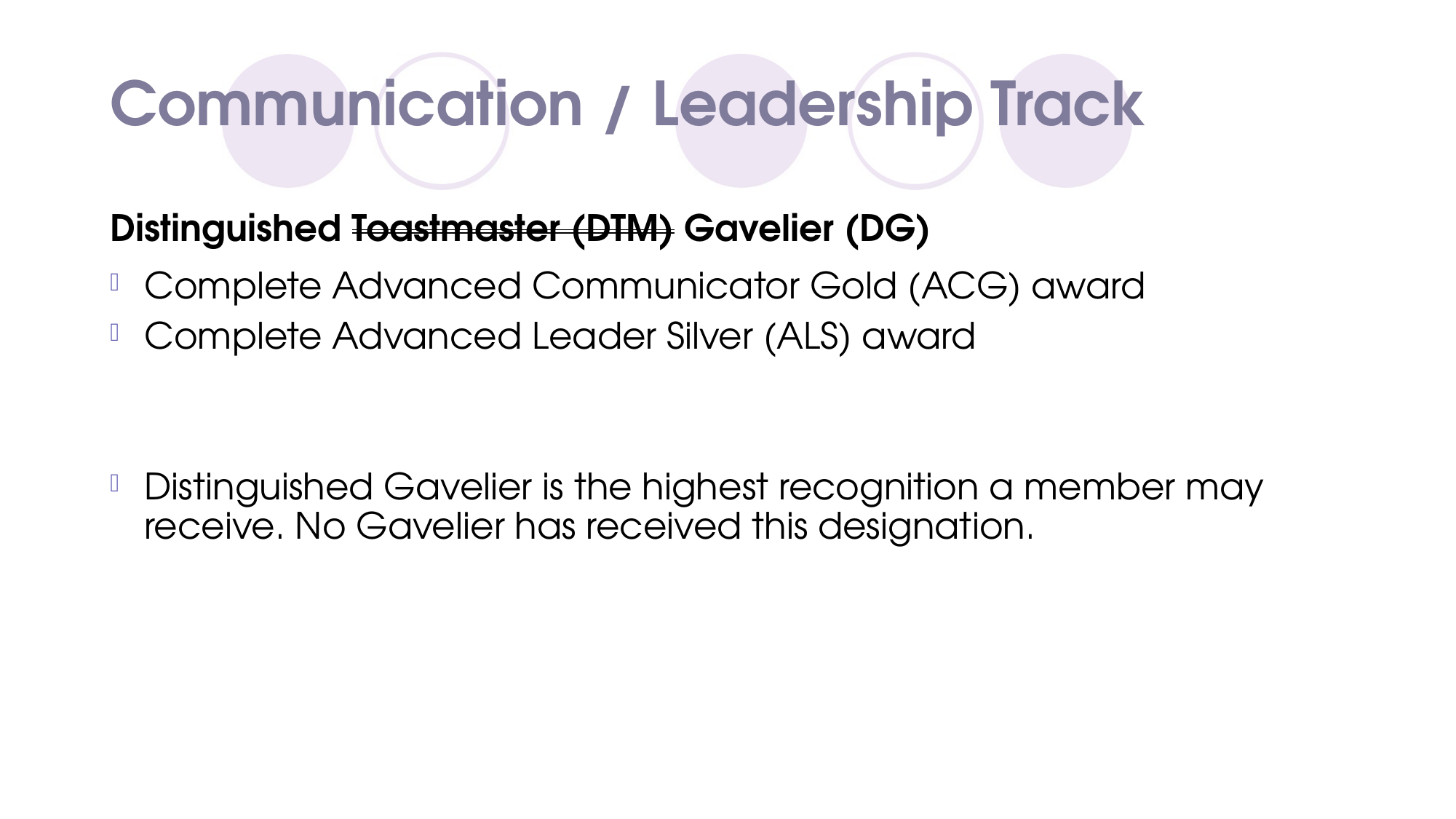

# Communication / Leadership Track
Distinguished Toastmaster (DTM) Gavelier (DG)

Complete Advanced Communicator Gold (ACG) award
Complete Advanced Leader Silver (ALS) award

Distinguished Gavelier is the highest recognition a member may receive. No Gavelier has received this designation.